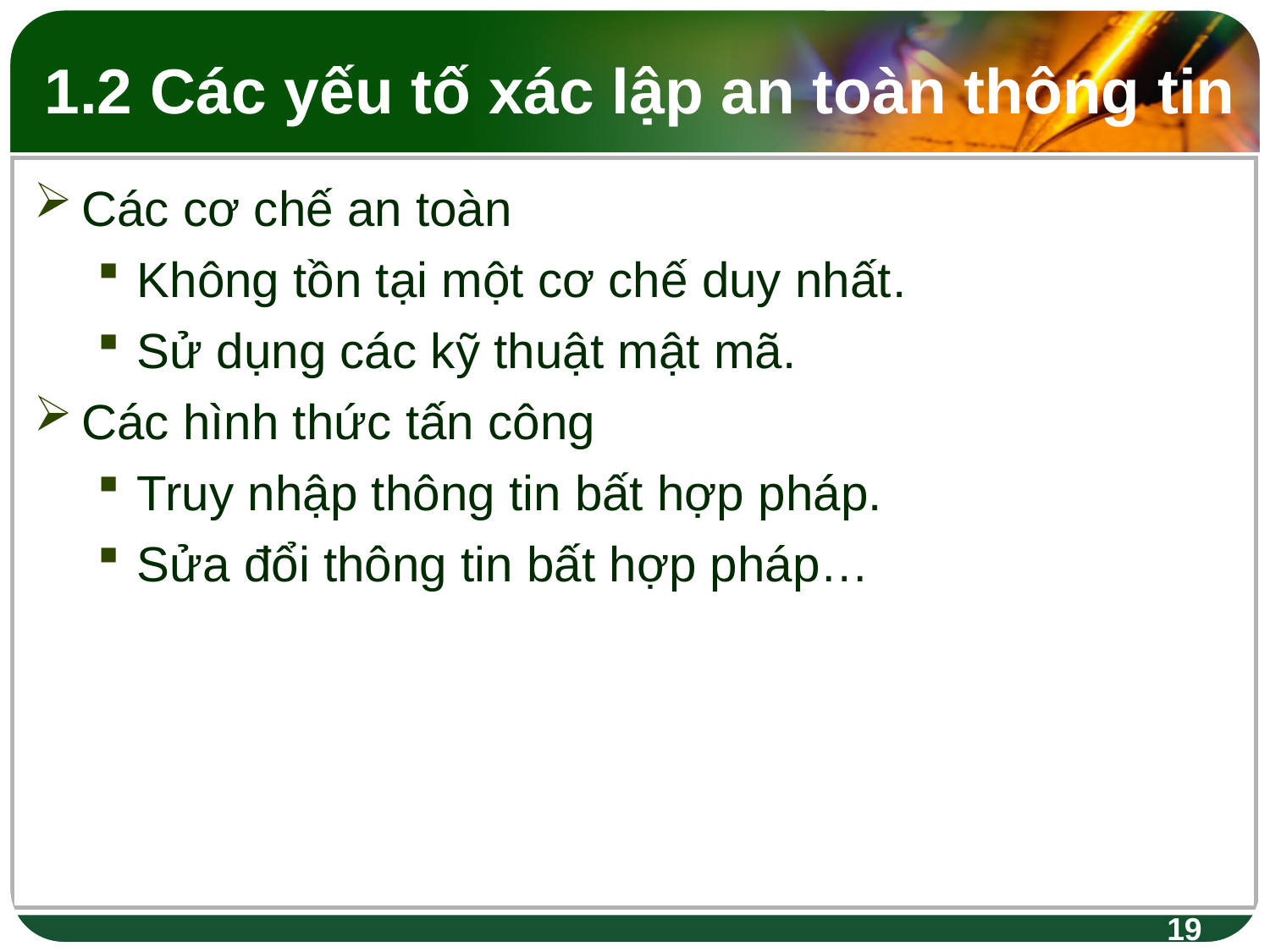

1.2 Các yếu tố xác lập an toàn thông tin
Các cơ chế an toàn
Không tồn tại một cơ chế duy nhất.
Sử dụng các kỹ thuật mật mã.
Các hình thức tấn công
Truy nhập thông tin bất hợp pháp.
Sửa đổi thông tin bất hợp pháp…